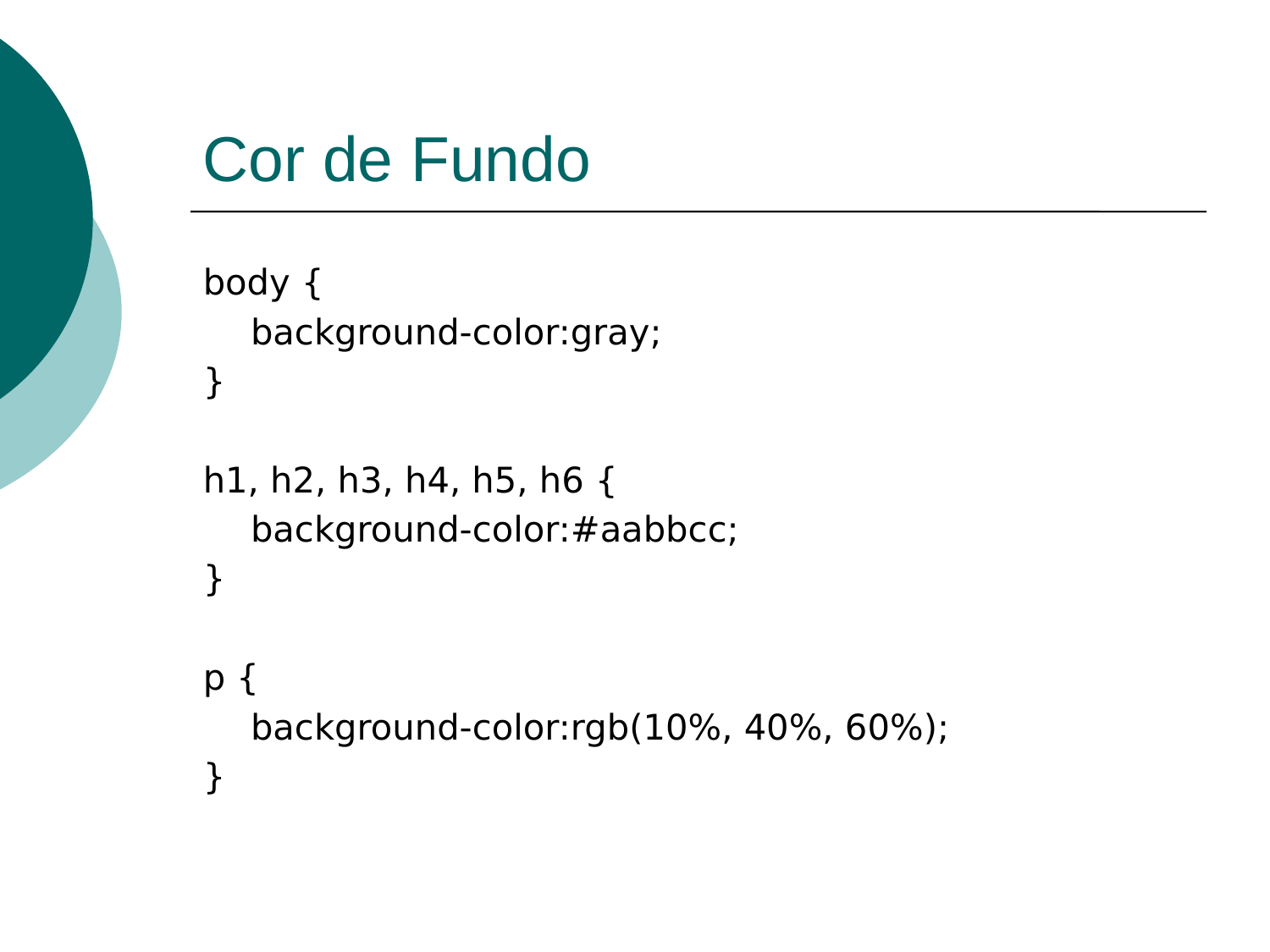

# Cor de Fundo
body {
	background-color:gray;
}

h1, h2, h3, h4, h5, h6 {
	background-color:#aabbcc;
}

p {
	background-color:rgb(10%, 40%, 60%);
}